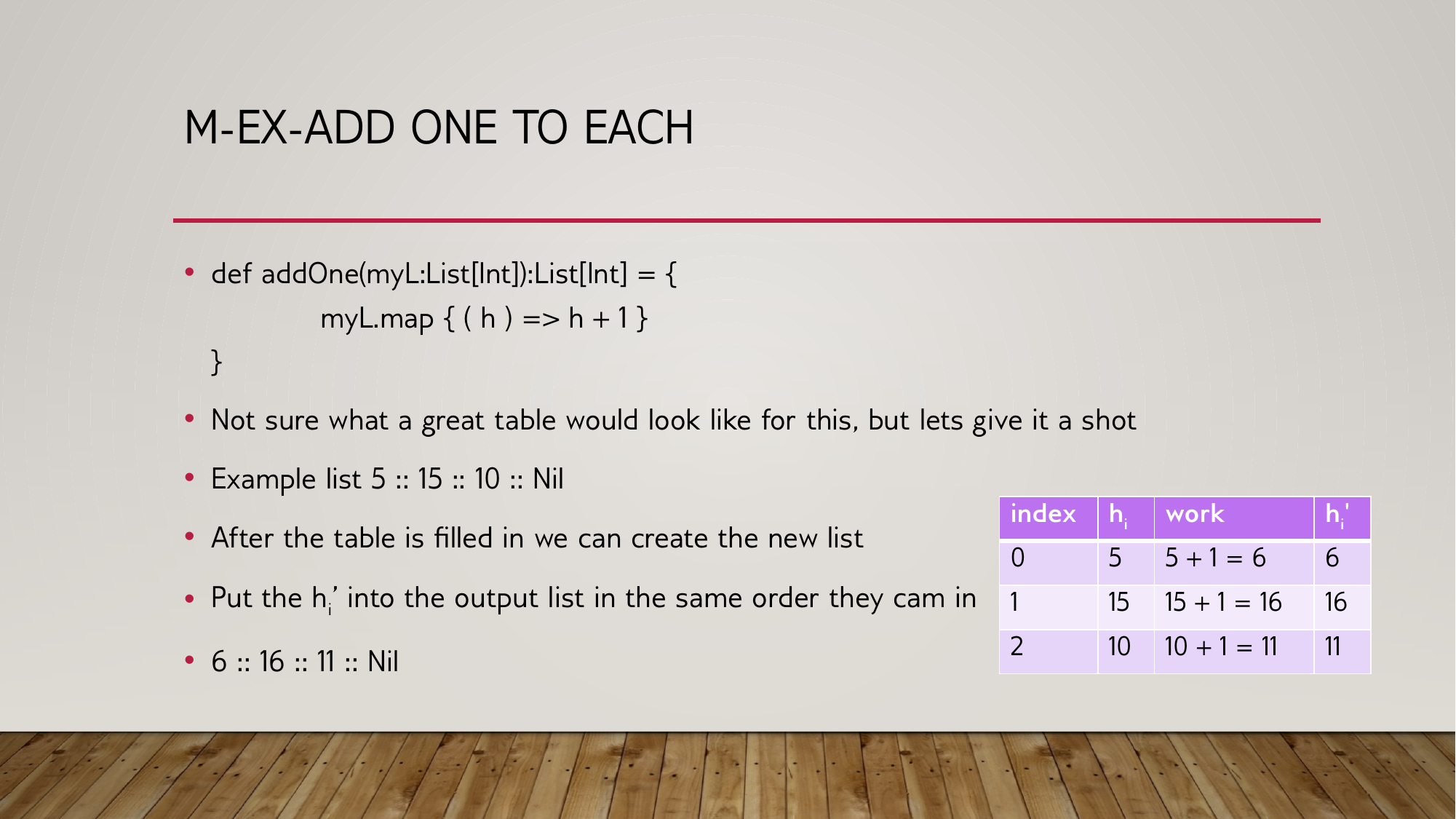

# M-EX-add one to each
def addOne(myL:List[Int]):List[Int] = {
	myL.map { ( h ) => h + 1 }
}
Not sure what a great table would look like for this, but lets give it a shot
Example list 5 :: 15 :: 10 :: Nil
After the table is filled in we can create the new list
Put the hi’ into the output list in the same order they cam in
6 :: 16 :: 11 :: Nil

| index | hi | work | hi' |
| --- | --- | --- | --- |
| 0 | 5 | 5 + 1 = 6 | 6 |
| 1 | 15 | 15 + 1 = 16 | 16 |
| 2 | 10 | 10 + 1 = 11 | 11 |